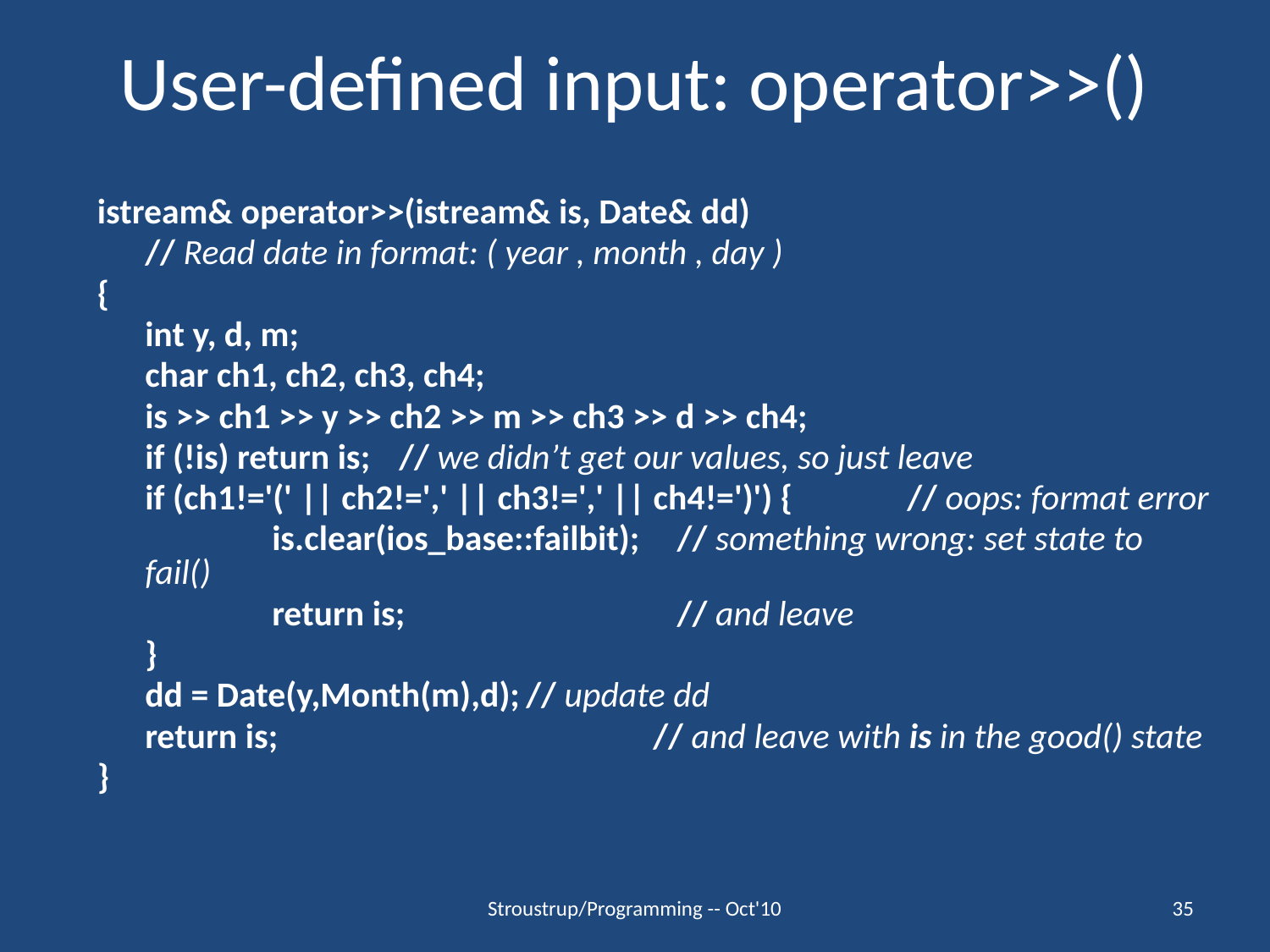

# User-defined input: operator>>()
istream& operator>>(istream& is, Date& dd)
	// Read date in format: ( year , month , day )
{
	int y, d, m;
	char ch1, ch2, ch3, ch4;
	is >> ch1 >> y >> ch2 >> m >> ch3 >> d >> ch4;
	if (!is) return is;	// we didn’t get our values, so just leave
	if (ch1!='(' || ch2!=',' || ch3!=',' || ch4!=')') {	// oops: format error
		is.clear(ios_base::failbit);	   // something wrong: set state to fail()
		return is;		   // and leave
	}
	dd = Date(y,Month(m),d);	// update dd
	return is;			// and leave with is in the good() state
}
Stroustrup/Programming -- Oct'10
35